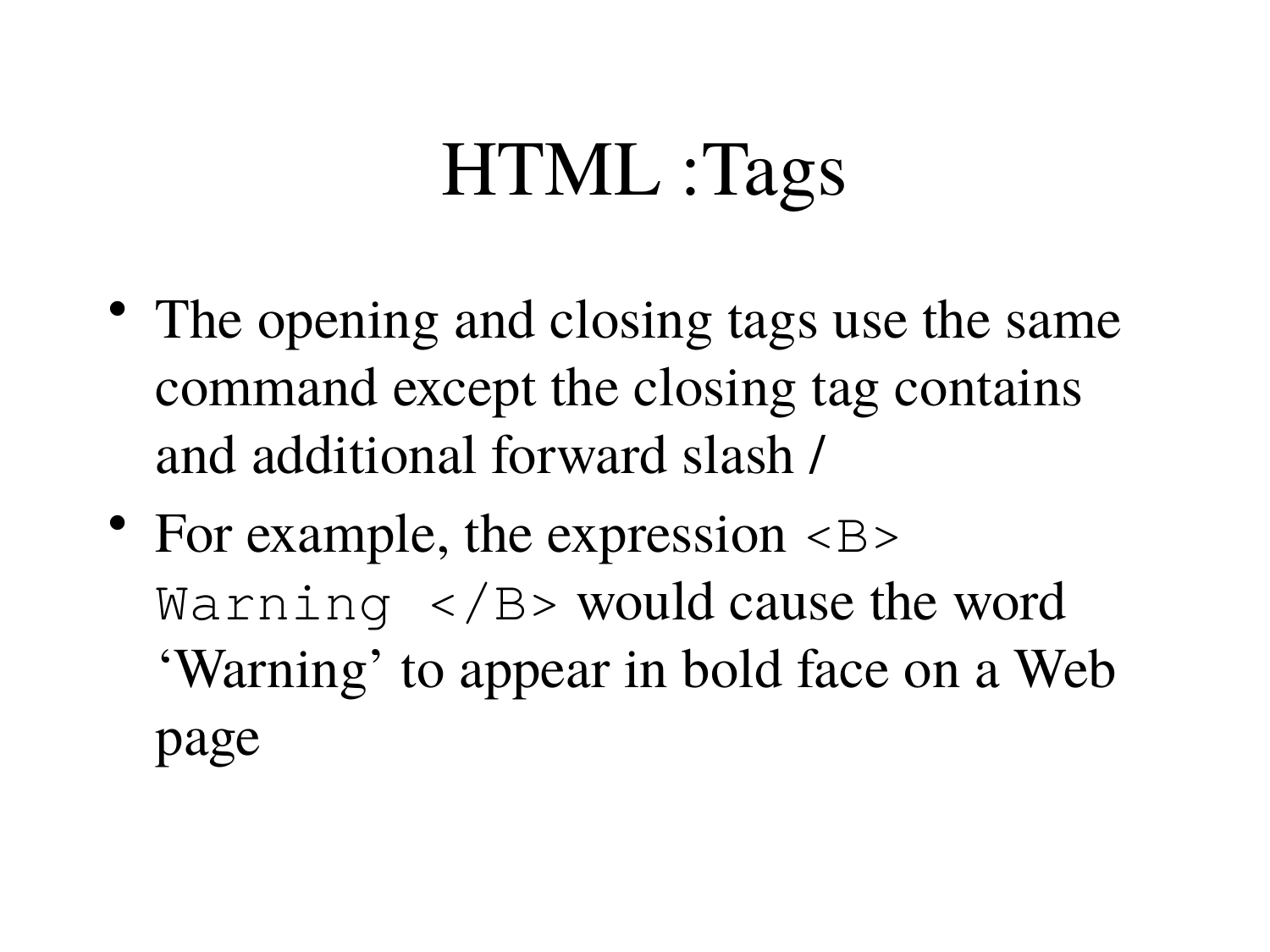

# HTML :Tags
The opening and closing tags use the same command except the closing tag contains and additional forward slash /
For example, the expression <B> Warning </B> would cause the word ‘Warning’ to appear in bold face on a Web page